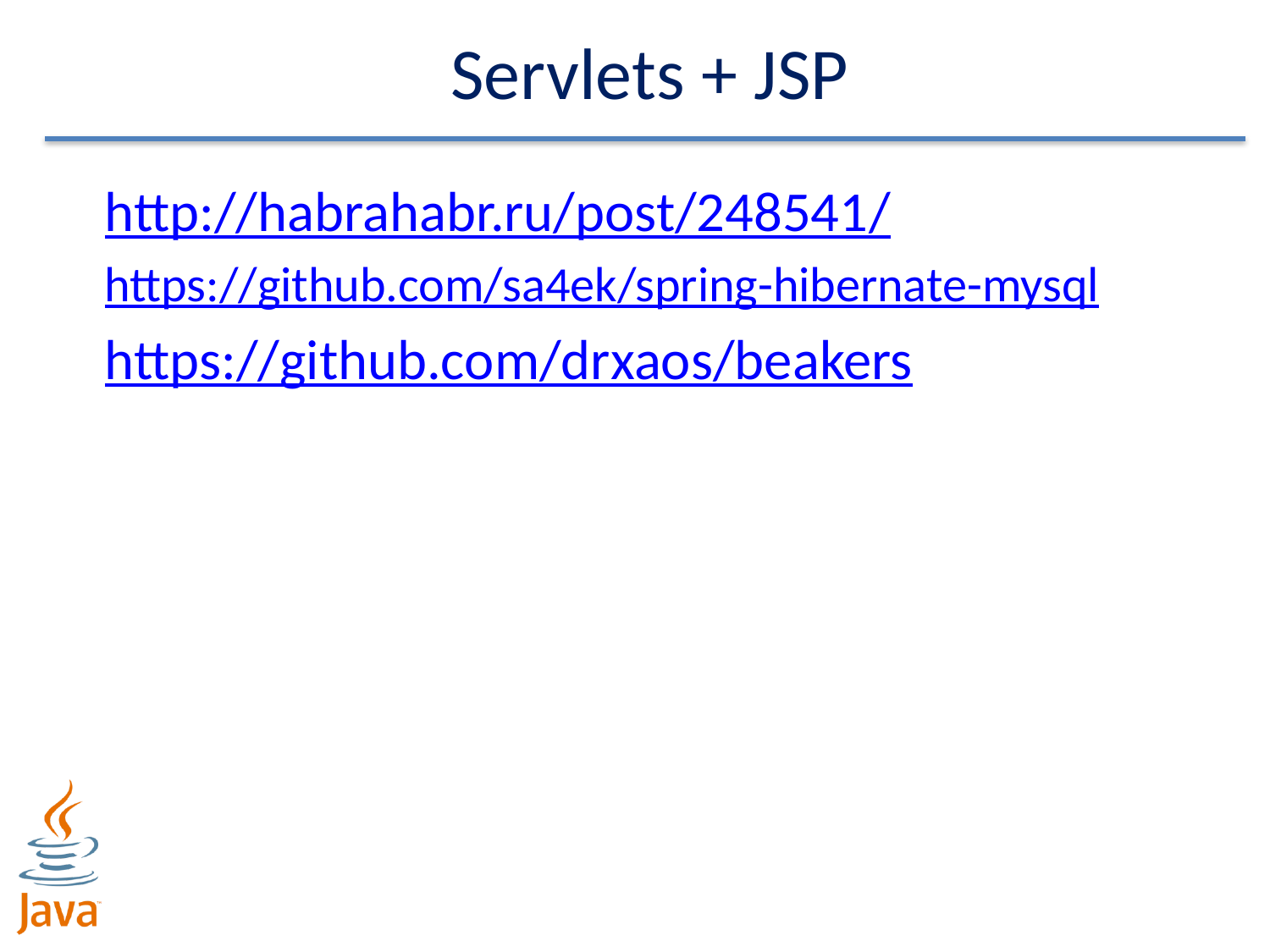

# Servlets + JSP
http://habrahabr.ru/post/248541/
https://github.com/sa4ek/spring-hibernate-mysql
https://github.com/drxaos/beakers